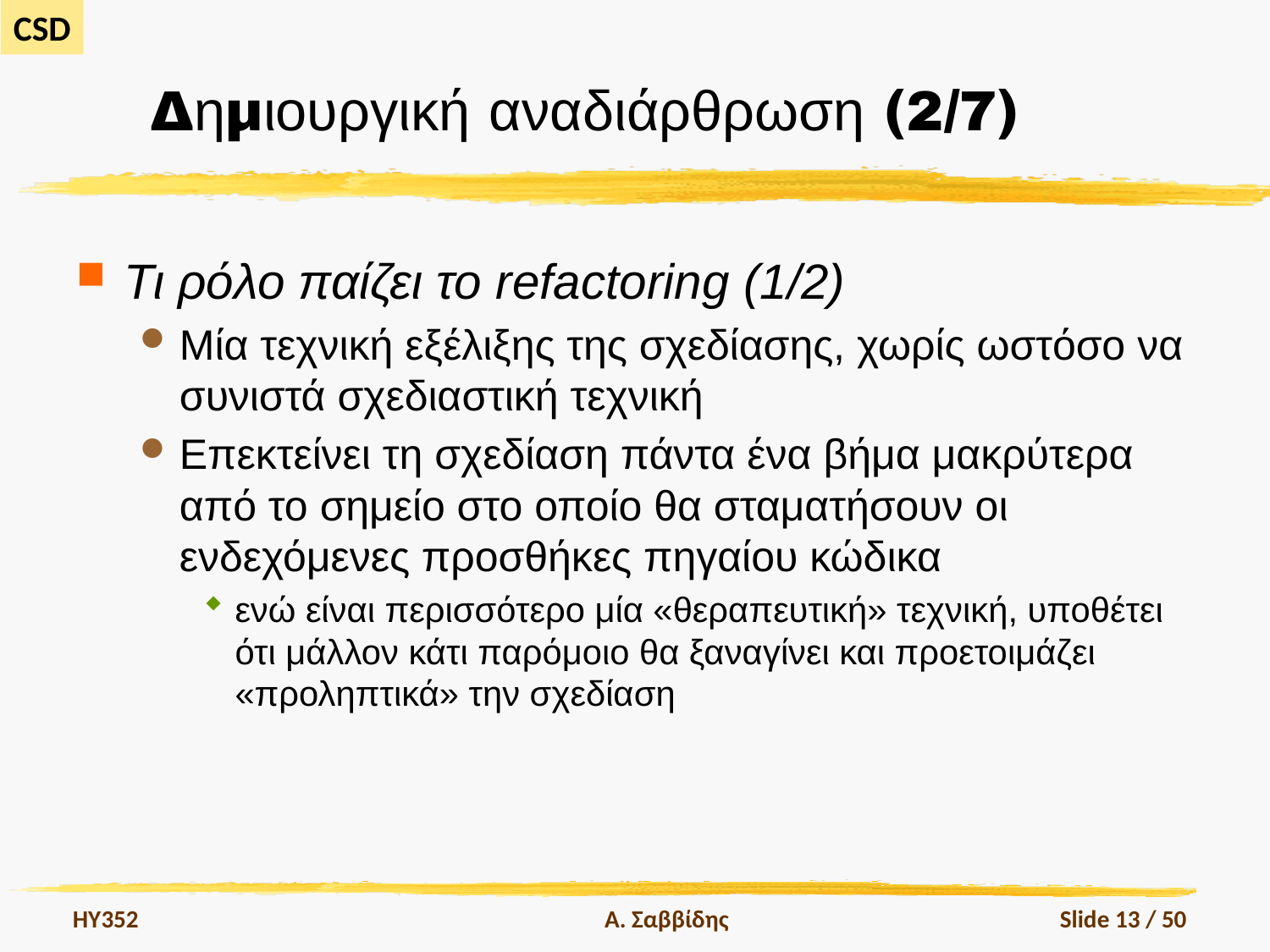

# Δημιουργική αναδιάρθρωση (2/7)
Τι ρόλο παίζει το refactoring (1/2)
Μία τεχνική εξέλιξης της σχεδίασης, χωρίς ωστόσο να συνιστά σχεδιαστική τεχνική
Επεκτείνει τη σχεδίαση πάντα ένα βήμα μακρύτερα από το σημείο στο οποίο θα σταματήσουν οι ενδεχόμενες προσθήκες πηγαίου κώδικα
ενώ είναι περισσότερο μία «θεραπευτική» τεχνική, υποθέτει ότι μάλλον κάτι παρόμοιο θα ξαναγίνει και προετοιμάζει «προληπτικά» την σχεδίαση
HY352
Α. Σαββίδης
Slide 13 / 50